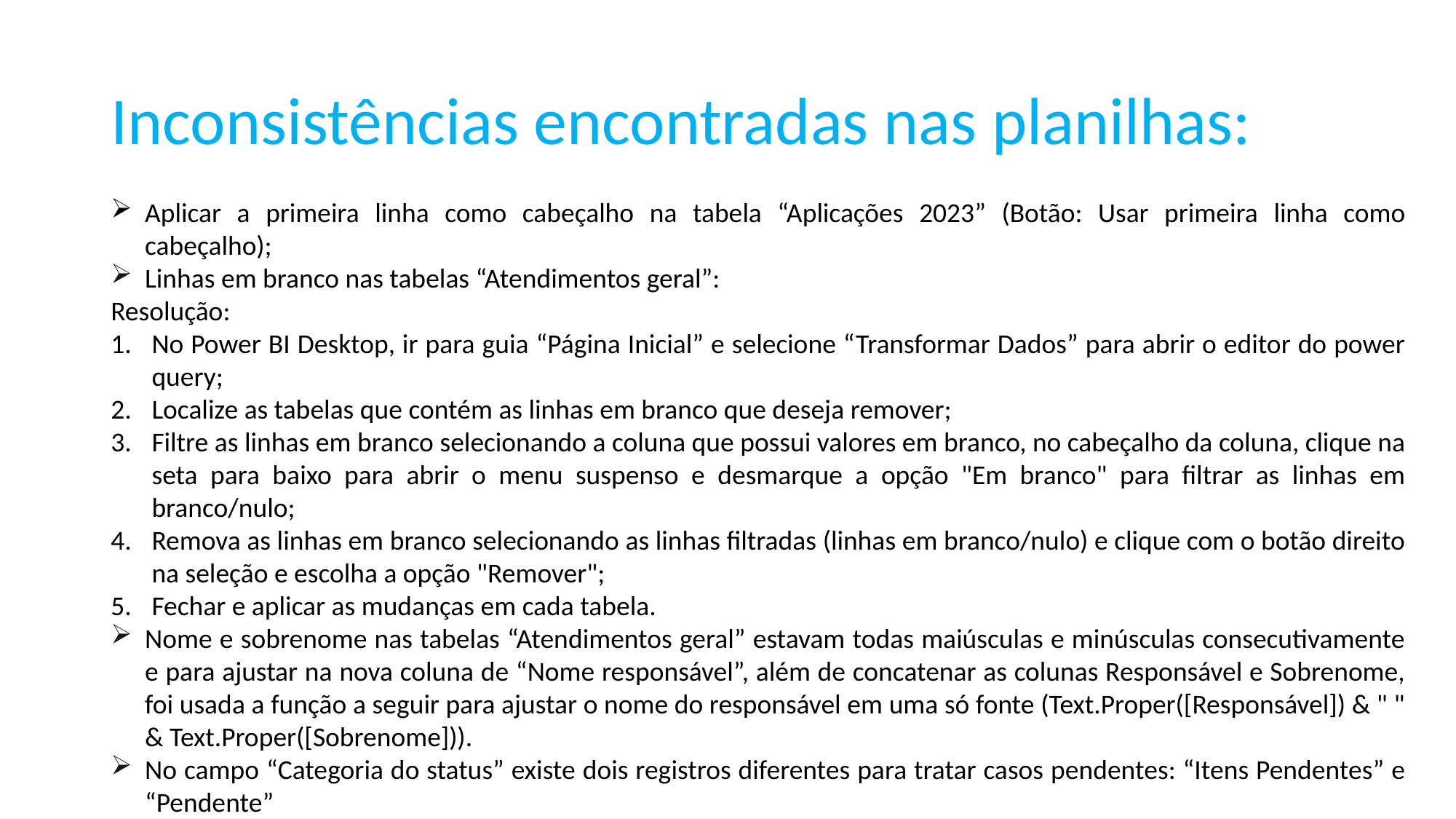

# Inconsistências encontradas nas planilhas:
Aplicar a primeira linha como cabeçalho na tabela “Aplicações 2023” (Botão: Usar primeira linha como cabeçalho);
Linhas em branco nas tabelas “Atendimentos geral”:
Resolução:
No Power BI Desktop, ir para guia “Página Inicial” e selecione “Transformar Dados” para abrir o editor do power query;
Localize as tabelas que contém as linhas em branco que deseja remover;
Filtre as linhas em branco selecionando a coluna que possui valores em branco, no cabeçalho da coluna, clique na seta para baixo para abrir o menu suspenso e desmarque a opção "Em branco" para filtrar as linhas em branco/nulo;
Remova as linhas em branco selecionando as linhas filtradas (linhas em branco/nulo) e clique com o botão direito na seleção e escolha a opção "Remover";
Fechar e aplicar as mudanças em cada tabela.
Nome e sobrenome nas tabelas “Atendimentos geral” estavam todas maiúsculas e minúsculas consecutivamente e para ajustar na nova coluna de “Nome responsável”, além de concatenar as colunas Responsável e Sobrenome, foi usada a função a seguir para ajustar o nome do responsável em uma só fonte (Text.Proper([Responsável]) & " " & Text.Proper([Sobrenome])).
No campo “Categoria do status” existe dois registros diferentes para tratar casos pendentes: “Itens Pendentes” e “Pendente”